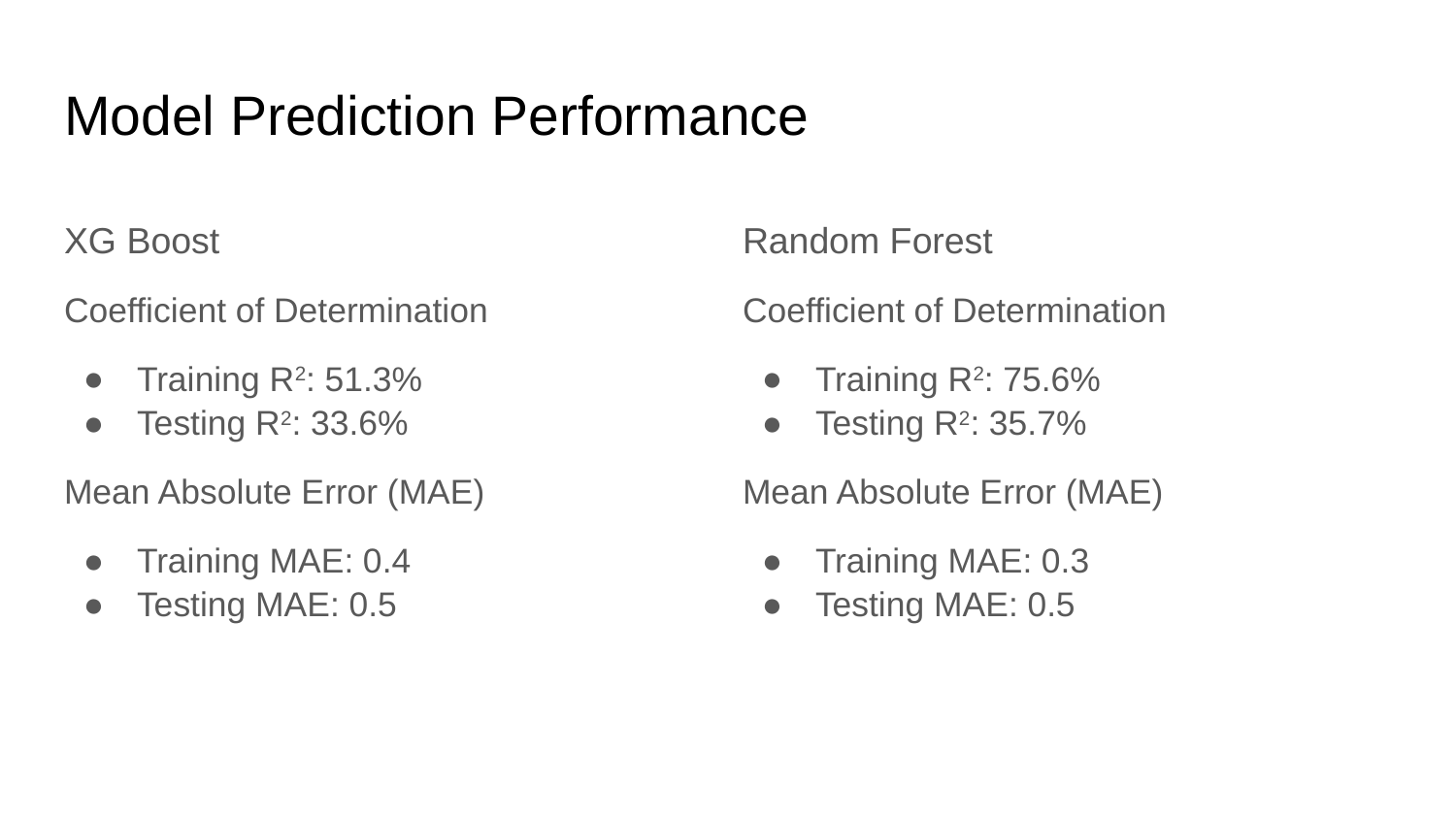

# Model Prediction Performance
XG Boost
Coefficient of Determination
Training R2: 51.3%
Testing R2: 33.6%
Mean Absolute Error (MAE)
Training MAE: 0.4
Testing MAE: 0.5
Random Forest
Coefficient of Determination
Training R2: 75.6%
Testing R2: 35.7%
Mean Absolute Error (MAE)
Training MAE: 0.3
Testing MAE: 0.5